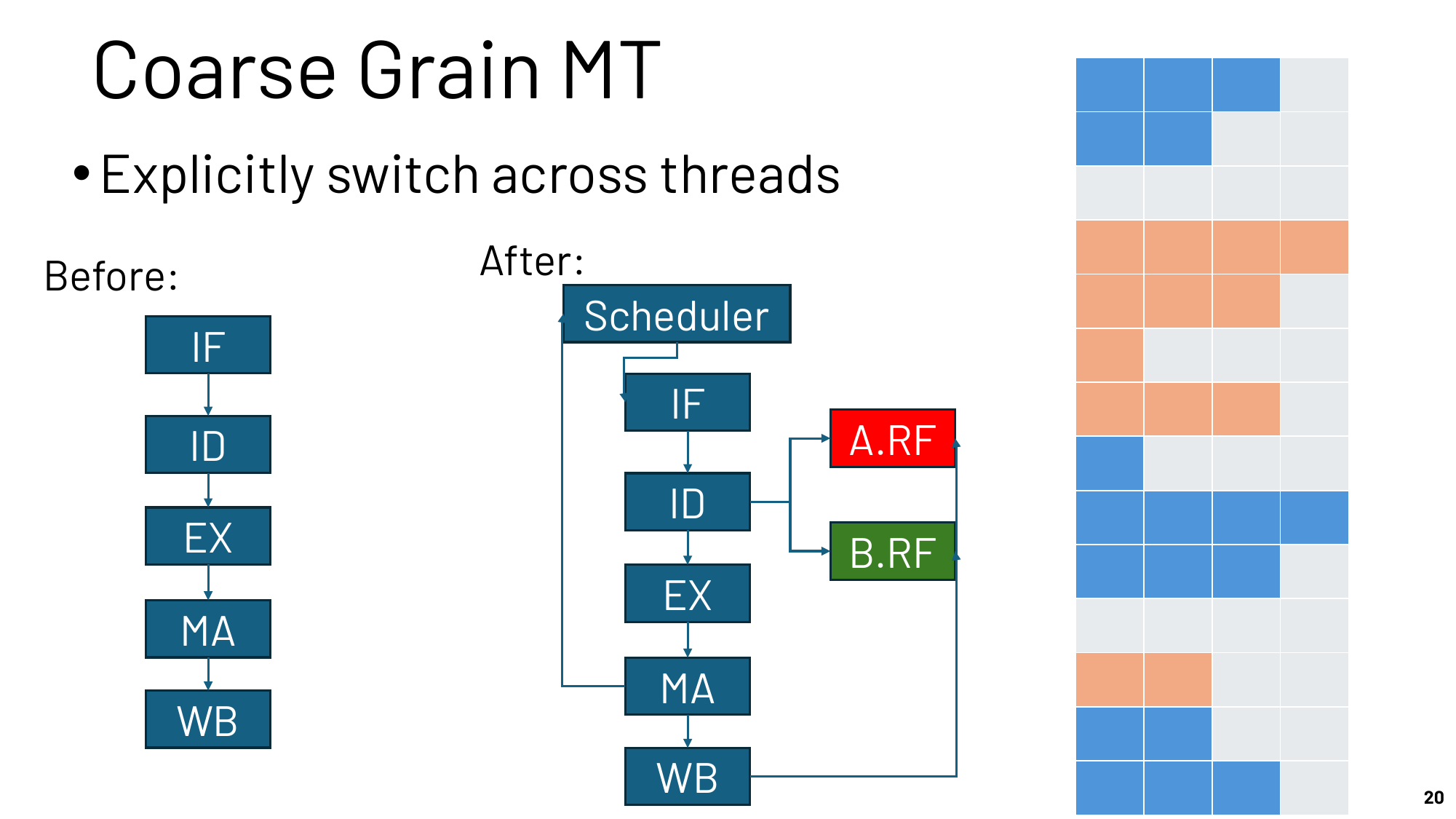

# Coarse Grain MT
|  |  |  |  |
| --- | --- | --- | --- |
|  |  |  |  |
|  |  |  |  |
|  |  |  |  |
|  |  |  |  |
|  |  |  |  |
|  |  |  |  |
|  |  |  |  |
|  |  |  |  |
|  |  |  |  |
|  |  |  |  |
|  |  |  |  |
|  |  |  |  |
|  |  |  |  |
Explicitly switch across threads
After:
Before:
Scheduler
IF
IF
A.RF
ID
ID
EX
B.RF
EX
MA
MA
WB
WB
20